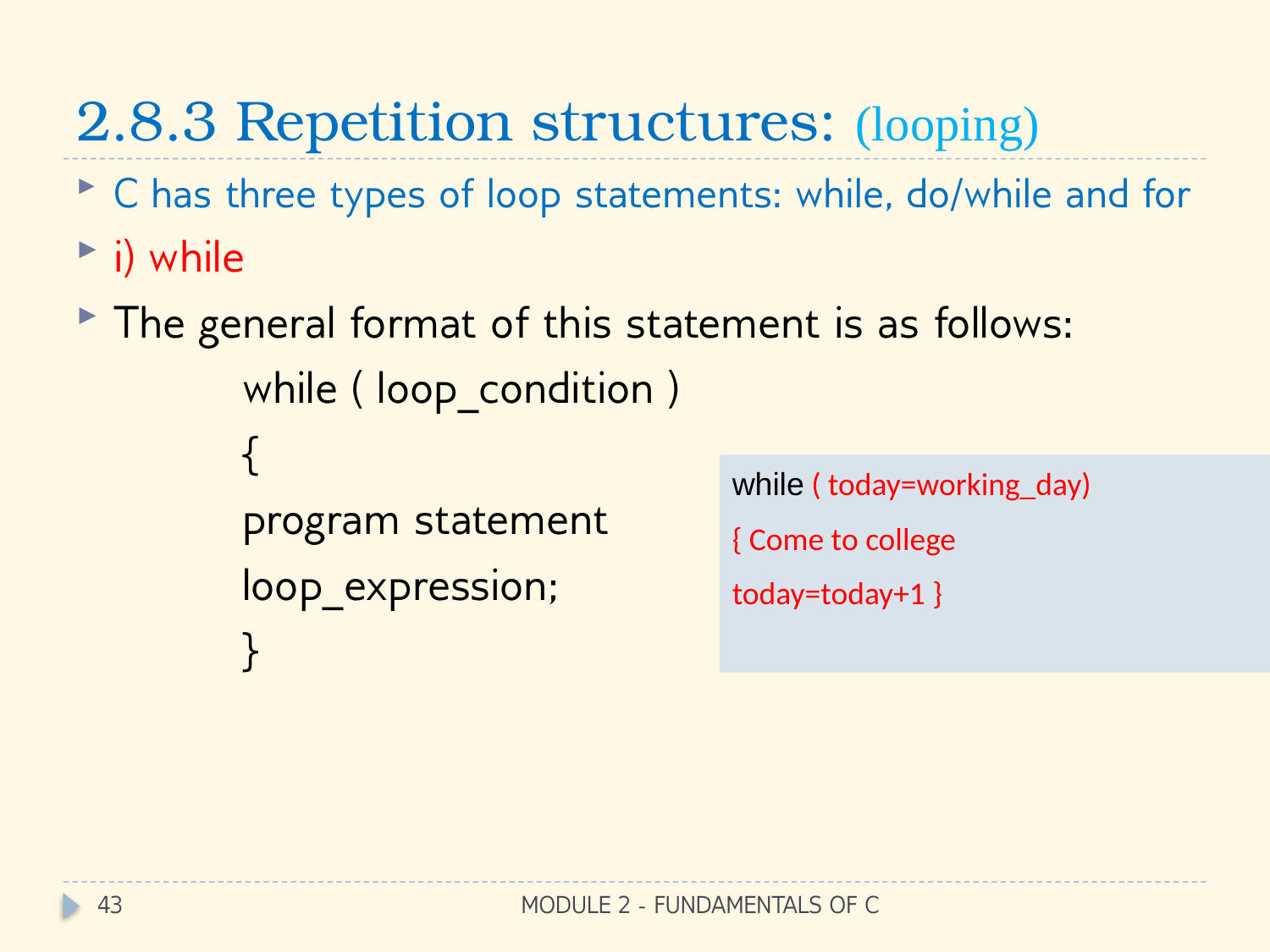

# 2.8.3 Repetition structures: (looping)
C has three types of loop statements: while, do/while and for
i) while
The general format of this statement is as follows:
while ( loop_condition )
{
program statement
loop_expression;
}

while ( today=working_day)
{ Come to college
today=today+1 }

43
MODULE 2 - FUNDAMENTALS OF C